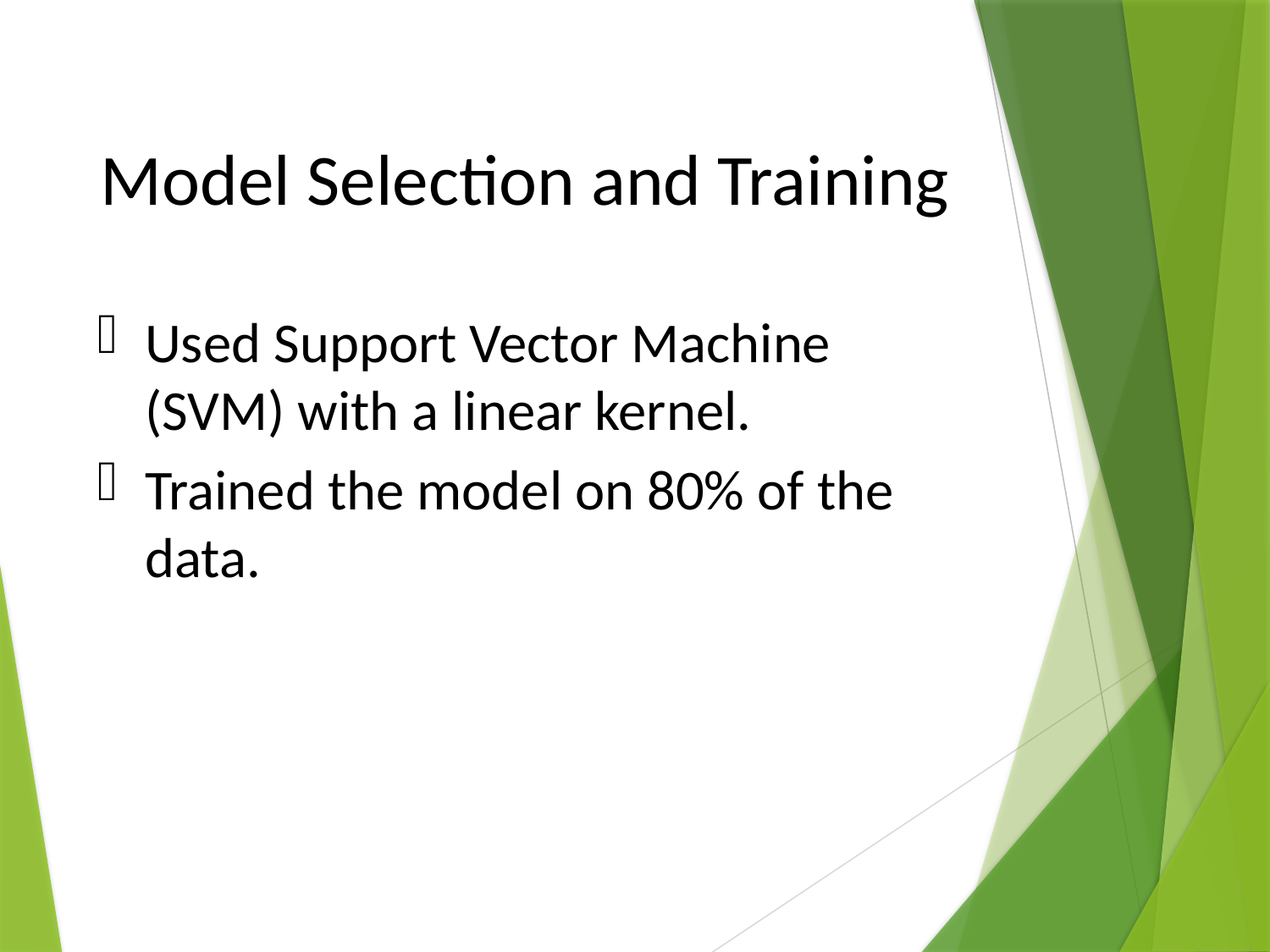

# Model Selection and Training
Used Support Vector Machine (SVM) with a linear kernel.
Trained the model on 80% of the data.